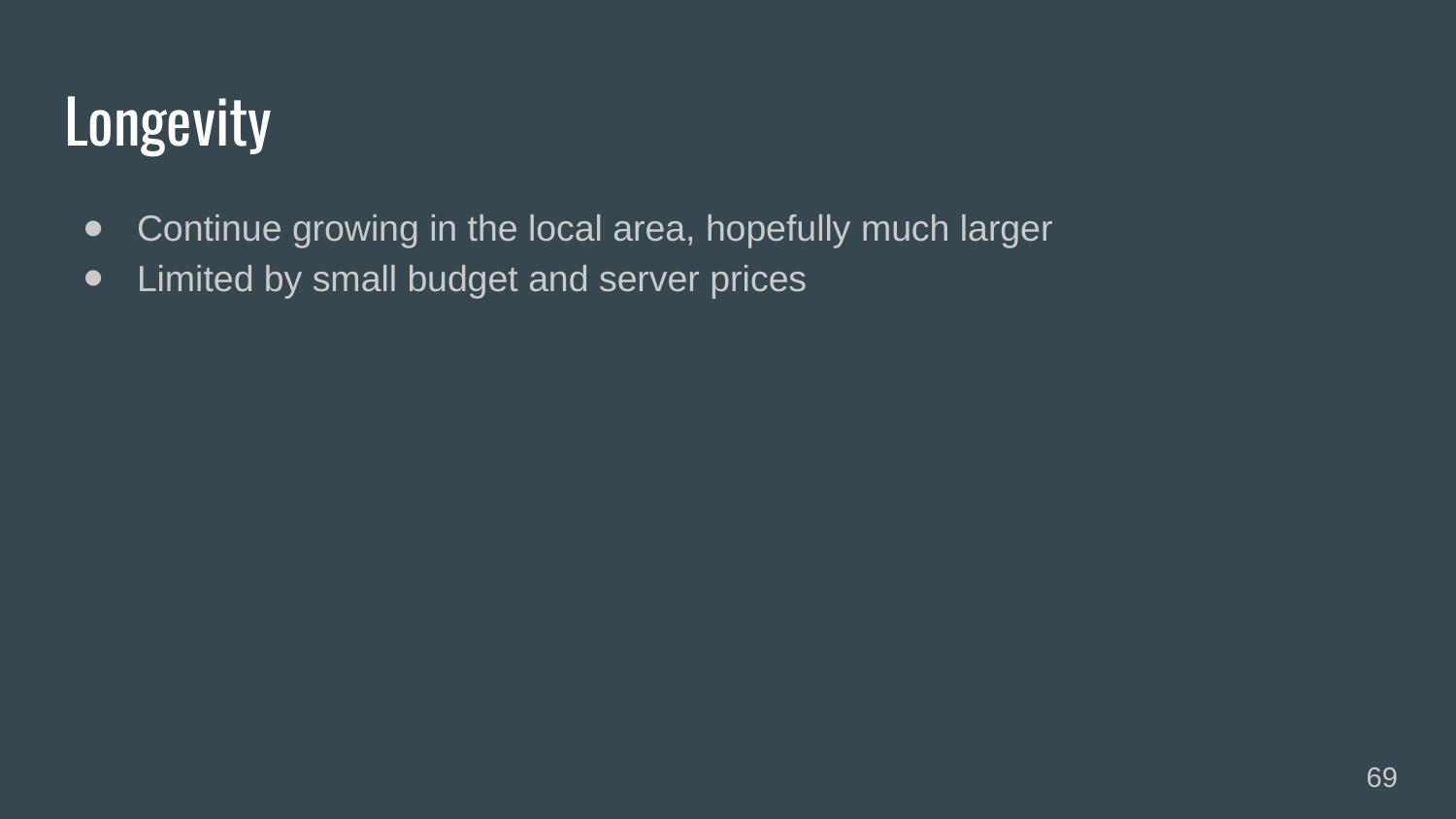

# Longevity
Continue growing in the local area, hopefully much larger
Limited by small budget and server prices
69